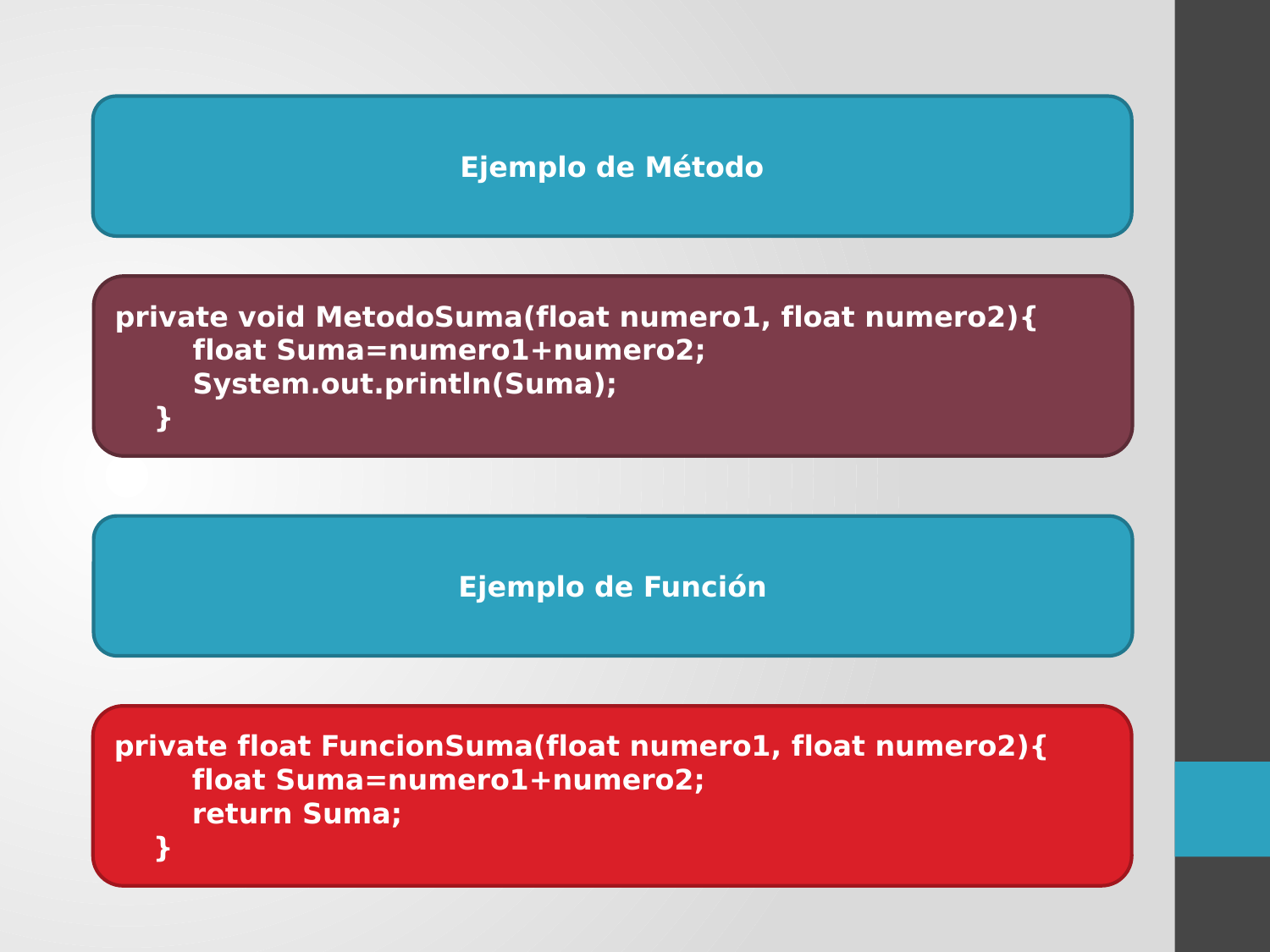

Ejemplo de Método
private void MetodoSuma(float numero1, float numero2){
        float Suma=numero1+numero2;
        System.out.println(Suma);
    }
Ejemplo de Función
private float FuncionSuma(float numero1, float numero2){
        float Suma=numero1+numero2;
        return Suma;
    }